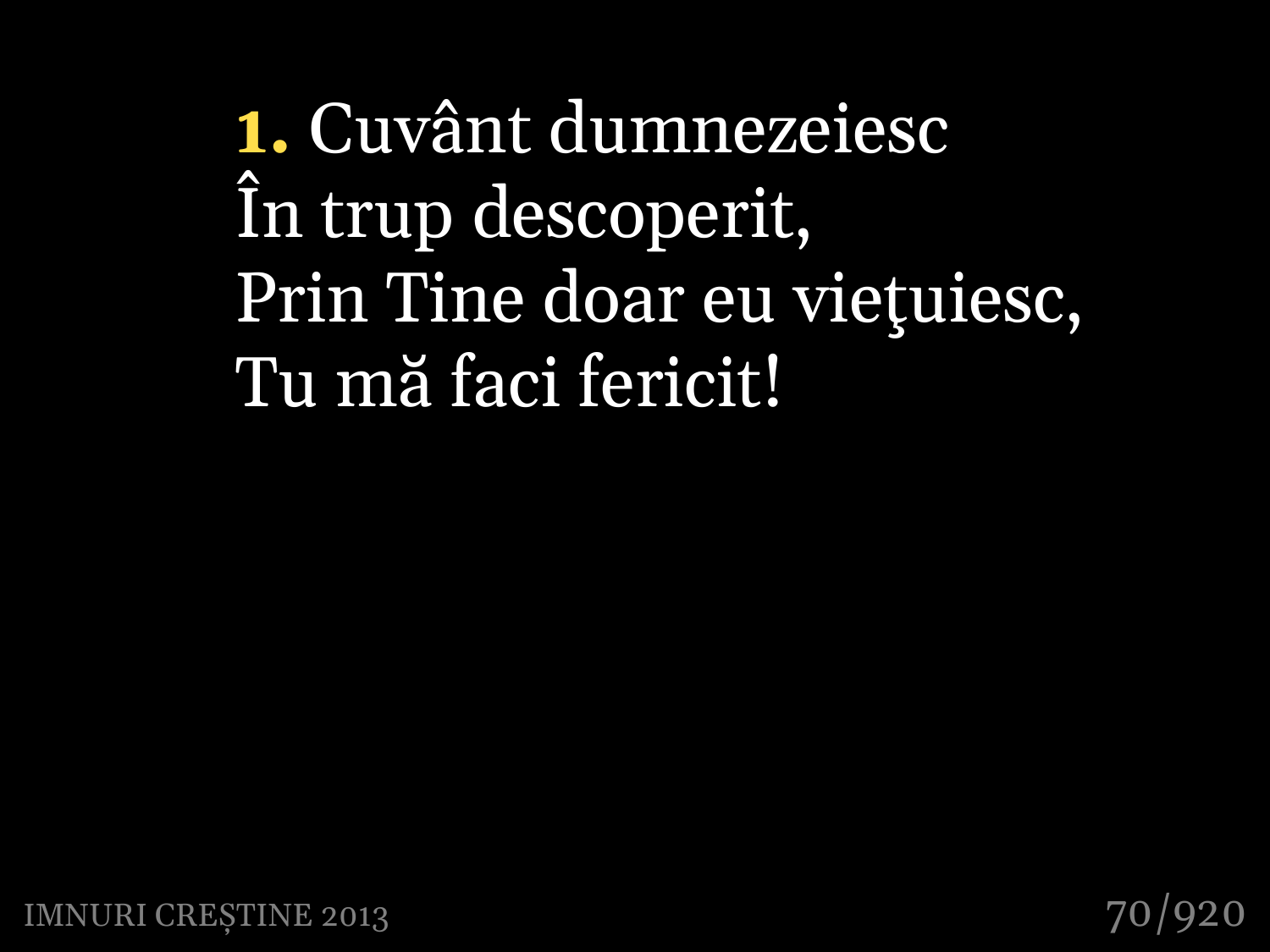

1. Cuvânt dumnezeiesc
În trup descoperit,
Prin Tine doar eu vieţuiesc,
Tu mă faci fericit!
70/920
IMNURI CREȘTINE 2013